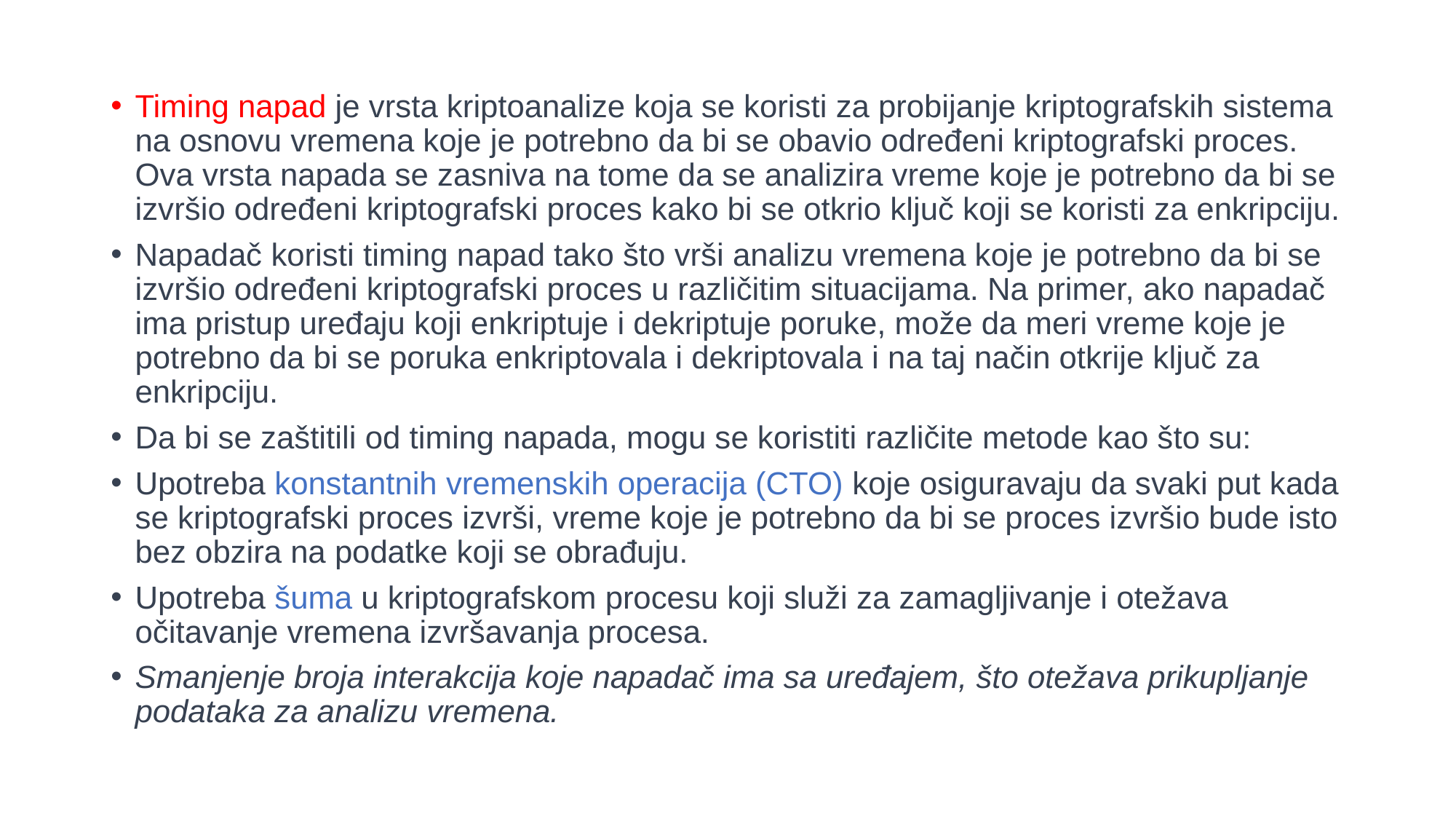

Timing napad je vrsta kriptoanalize koja se koristi za probijanje kriptografskih sistema na osnovu vremena koje je potrebno da bi se obavio određeni kriptografski proces. Ova vrsta napada se zasniva na tome da se analizira vreme koje je potrebno da bi se izvršio određeni kriptografski proces kako bi se otkrio ključ koji se koristi za enkripciju.
Napadač koristi timing napad tako što vrši analizu vremena koje je potrebno da bi se izvršio određeni kriptografski proces u različitim situacijama. Na primer, ako napadač ima pristup uređaju koji enkriptuje i dekriptuje poruke, može da meri vreme koje je potrebno da bi se poruka enkriptovala i dekriptovala i na taj način otkrije ključ za enkripciju.
Da bi se zaštitili od timing napada, mogu se koristiti različite metode kao što su:
Upotreba konstantnih vremenskih operacija (CTO) koje osiguravaju da svaki put kada se kriptografski proces izvrši, vreme koje je potrebno da bi se proces izvršio bude isto bez obzira na podatke koji se obrađuju.
Upotreba šuma u kriptografskom procesu koji služi za zamagljivanje i otežava očitavanje vremena izvršavanja procesa.
Smanjenje broja interakcija koje napadač ima sa uređajem, što otežava prikupljanje podataka za analizu vremena.